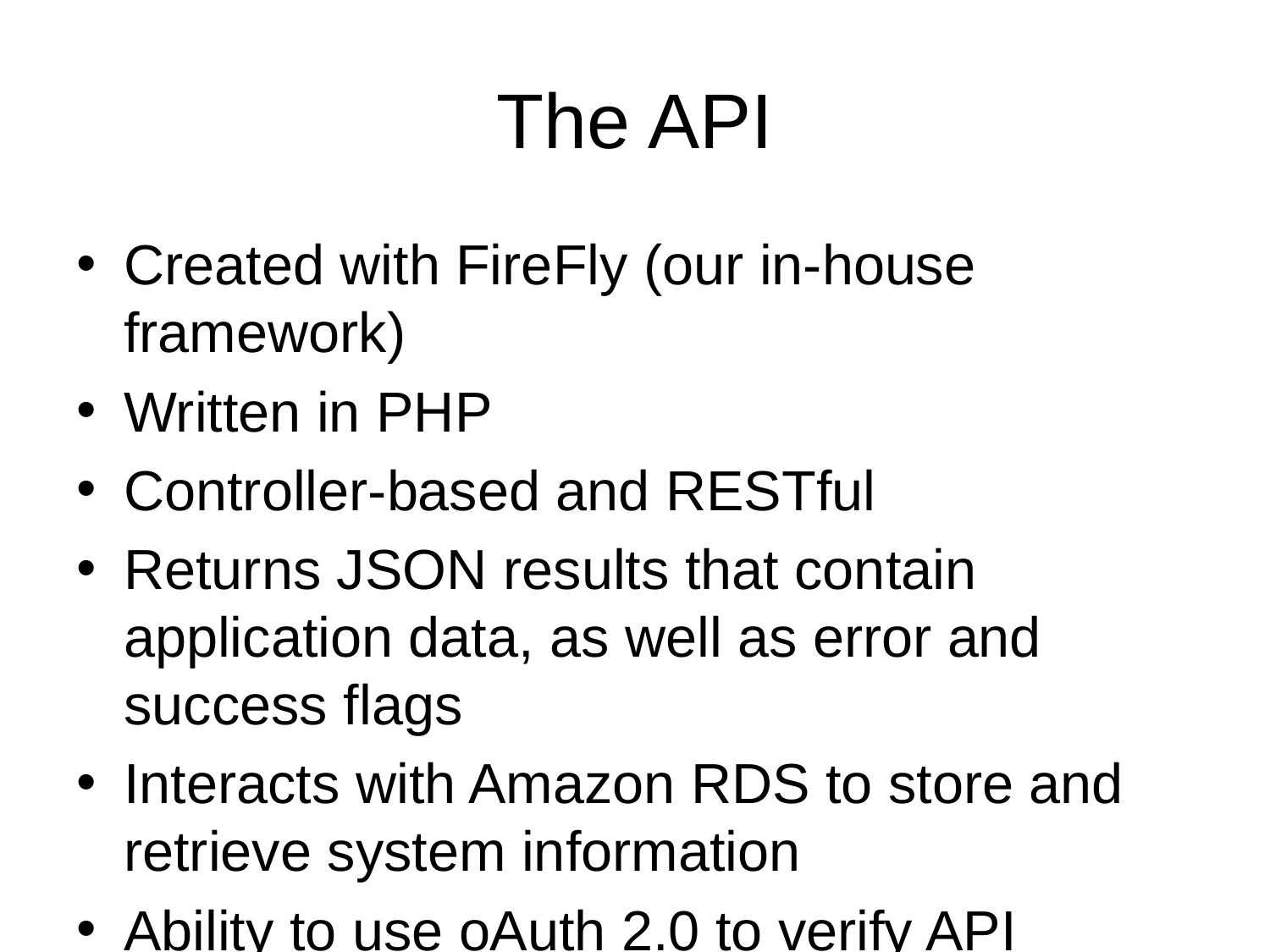

# The API
Created with FireFly (our in-house framework)
Written in PHP
Controller-based and RESTful
Returns JSON results that contain application data, as well as error and success flags
Interacts with Amazon RDS to store and retrieve system information
Ability to use oAuth 2.0 to verify API requests